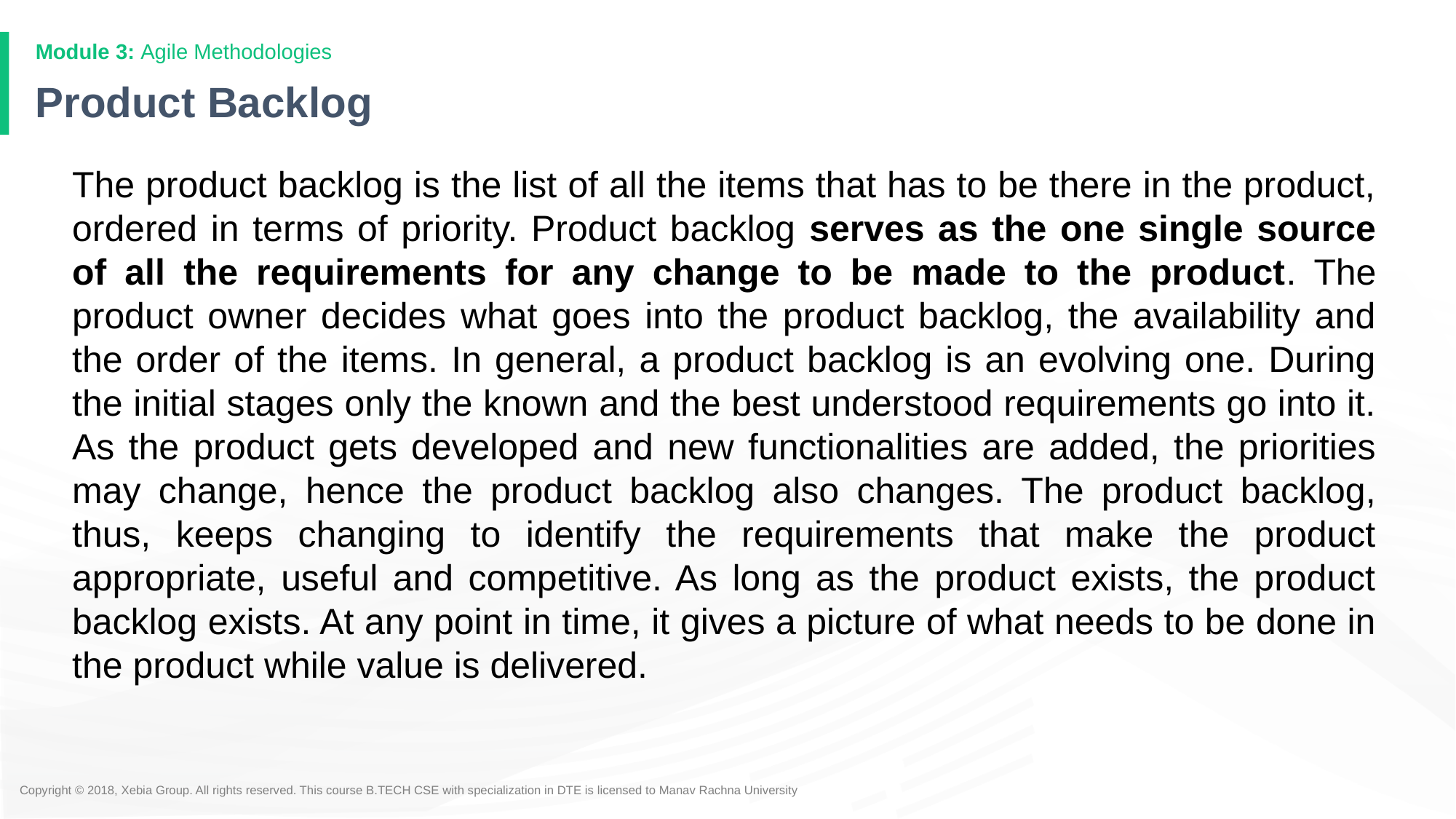

# Product Backlog
The product backlog is the list of all the items that has to be there in the product, ordered in terms of priority. Product backlog serves as the one single source of all the requirements for any change to be made to the product. The product owner decides what goes into the product backlog, the availability and the order of the items. In general, a product backlog is an evolving one. During the initial stages only the known and the best understood requirements go into it. As the product gets developed and new functionalities are added, the priorities may change, hence the product backlog also changes. The product backlog, thus, keeps changing to identify the requirements that make the product appropriate, useful and competitive. As long as the product exists, the product backlog exists. At any point in time, it gives a picture of what needs to be done in the product while value is delivered.